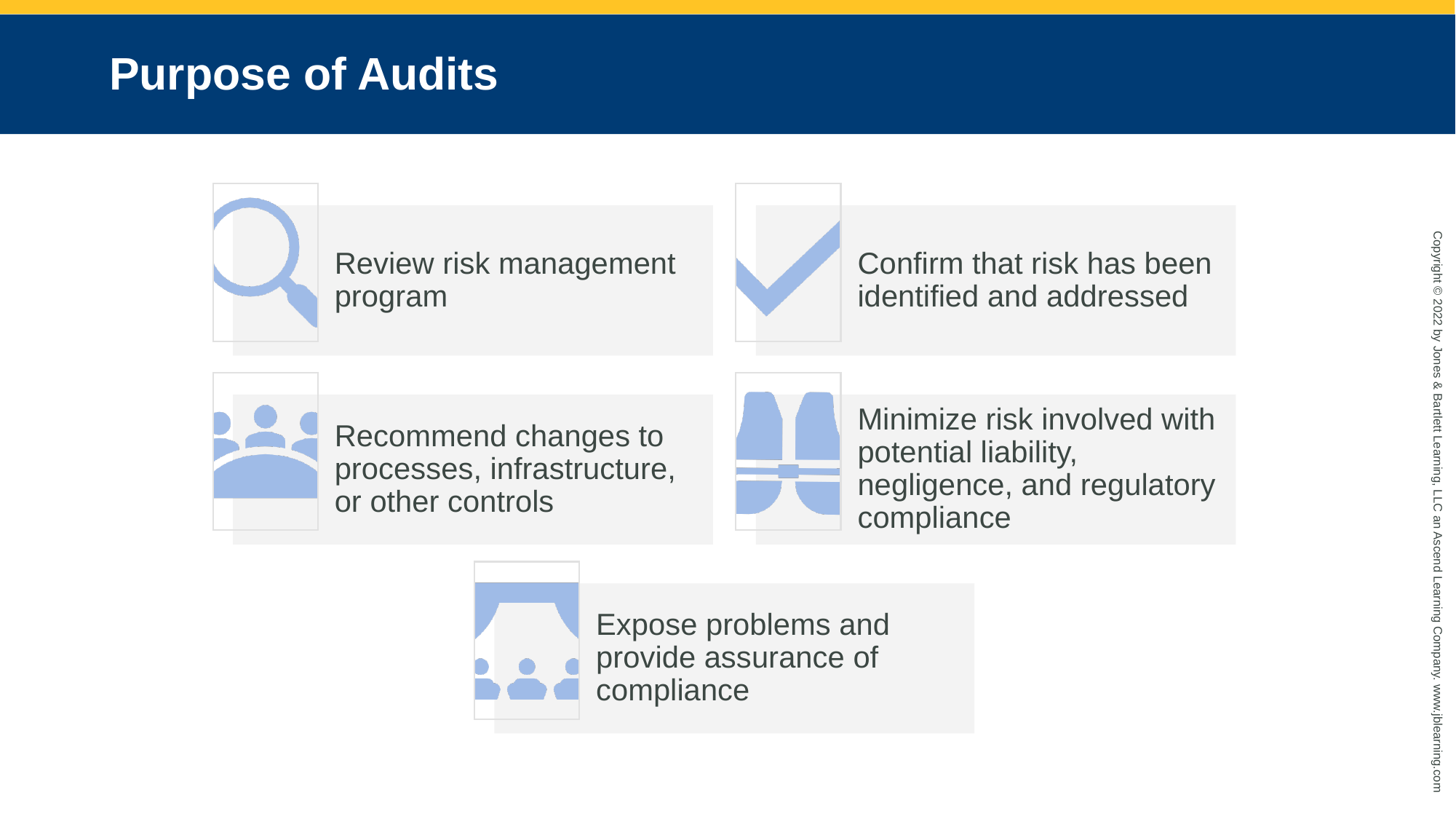

# Purpose of Audits
Review risk management program
Confirm that risk has been identified and addressed
Recommend changes to processes, infrastructure, or other controls
Minimize risk involved with potential liability, negligence, and regulatory compliance
Expose problems and provide assurance of compliance